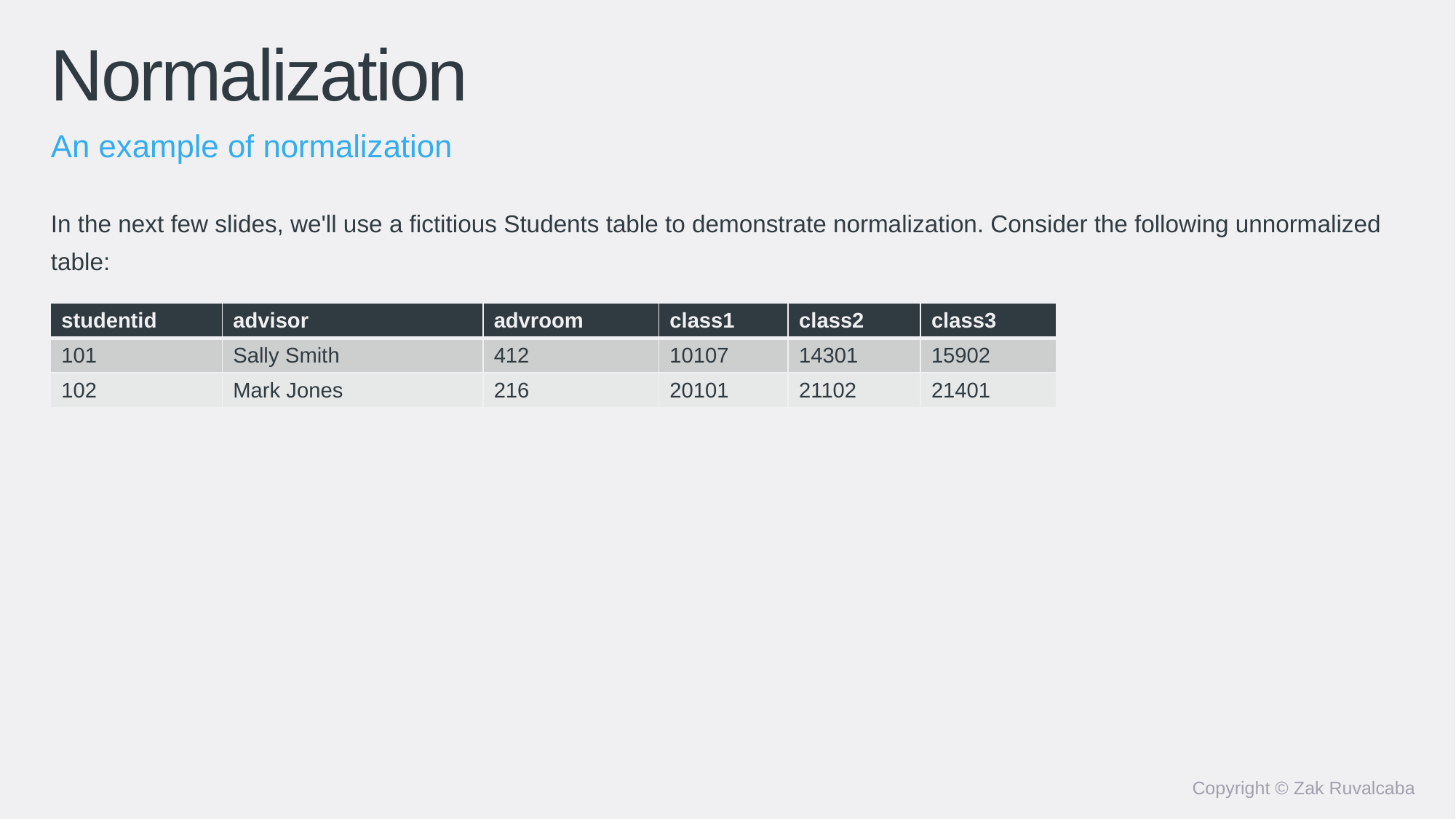

# Normalization
An example of normalization
In the next few slides, we'll use a fictitious Students table to demonstrate normalization. Consider the following unnormalized table:

| studentid | advisor | advroom | class1 | class2 | class3 |
| --- | --- | --- | --- | --- | --- |
| 101 | Sally Smith | 412 | 10107 | 14301 | 15902 |
| 102 | Mark Jones | 216 | 20101 | 21102 | 21401 |